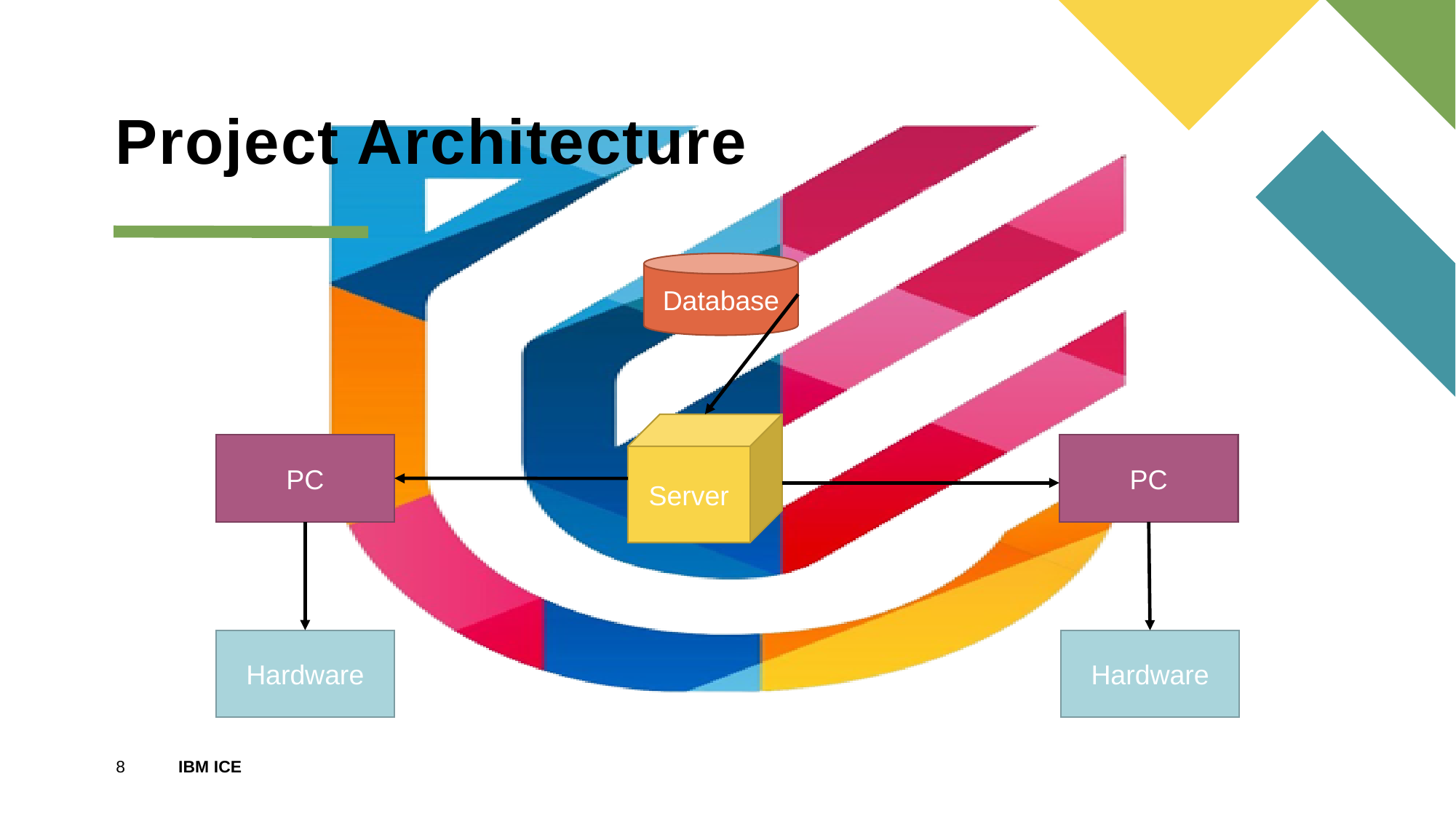

# Project Architecture
Database
Server
PC
PC
Hardware
Hardware
8
IBM ICE